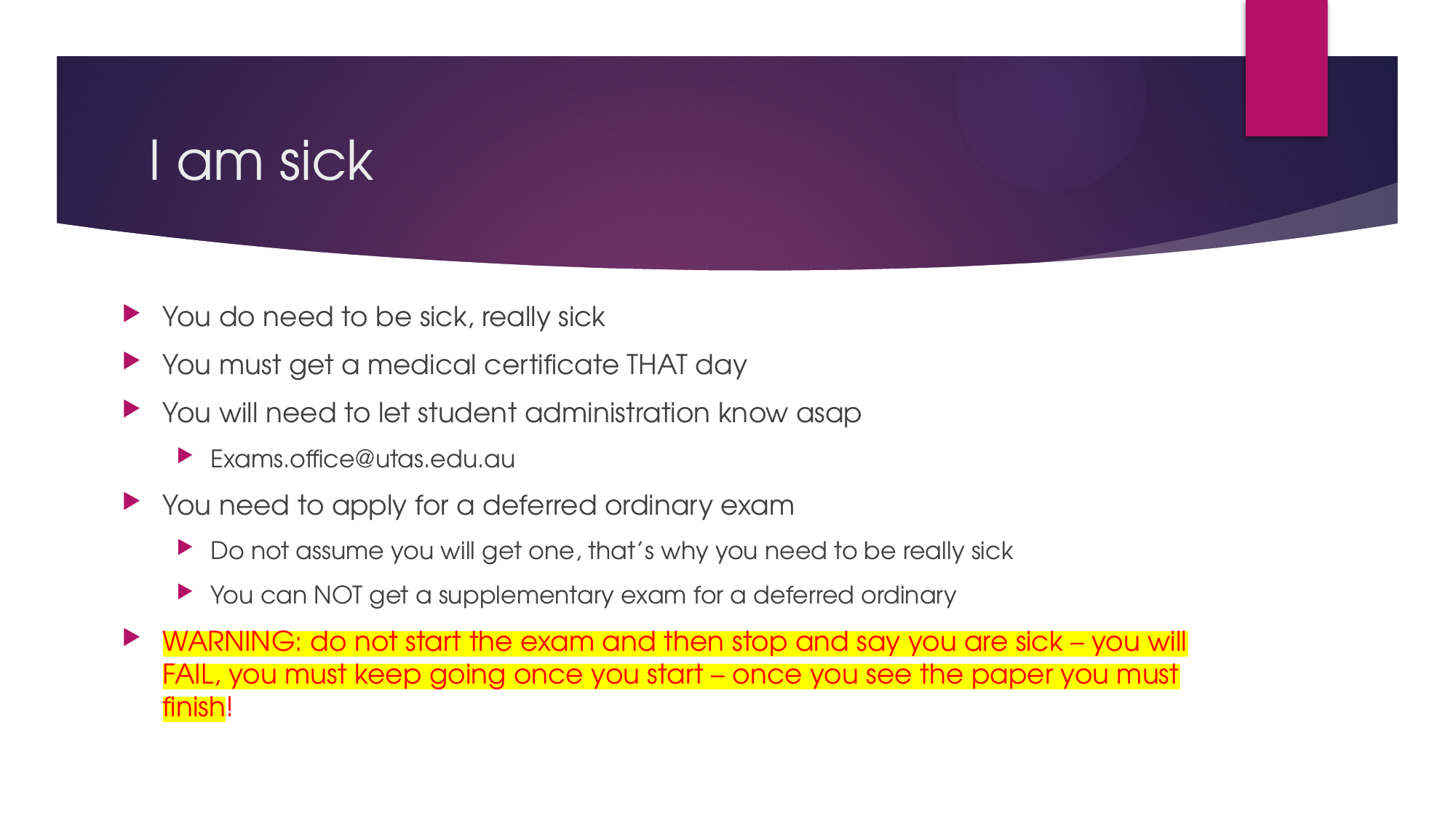

# I am sick
You do need to be sick, really sick
You must get a medical certificate THAT day
You will need to let student administration know asap
Exams.office@utas.edu.au
You need to apply for a deferred ordinary exam
Do not assume you will get one, that’s why you need to be really sick
You can NOT get a supplementary exam for a deferred ordinary
WARNING: do not start the exam and then stop and say you are sick – you will FAIL, you must keep going once you start – once you see the paper you must finish!